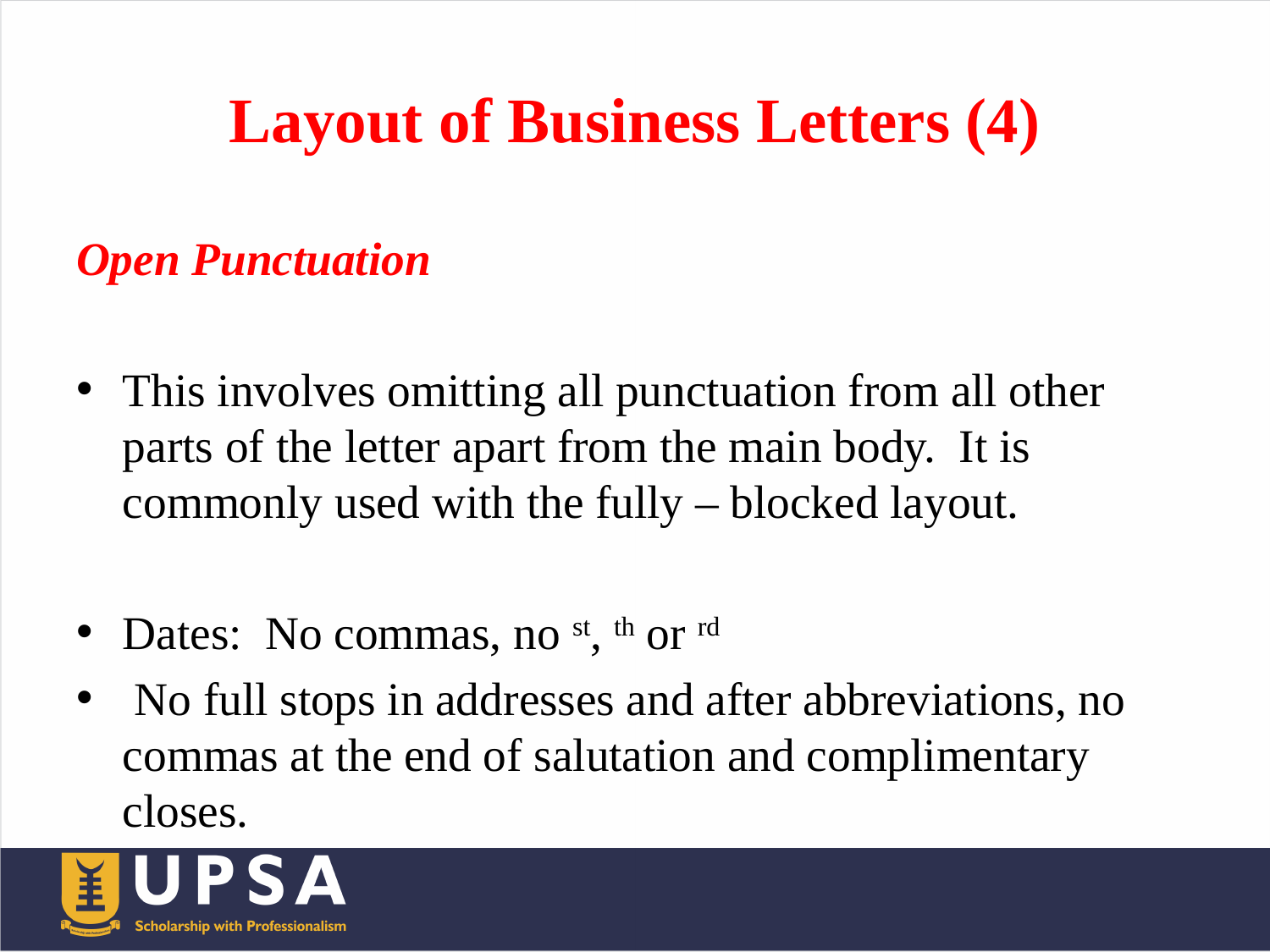

# Layout of Business Letters (4)
Open Punctuation

This involves omitting all punctuation from all other parts of the letter apart from the main body.  It is commonly used with the fully – blocked layout.

Dates:  No commas, no st, th or rd
 No full stops in addresses and after abbreviations, no commas at the end of salutation and complimentary closes.